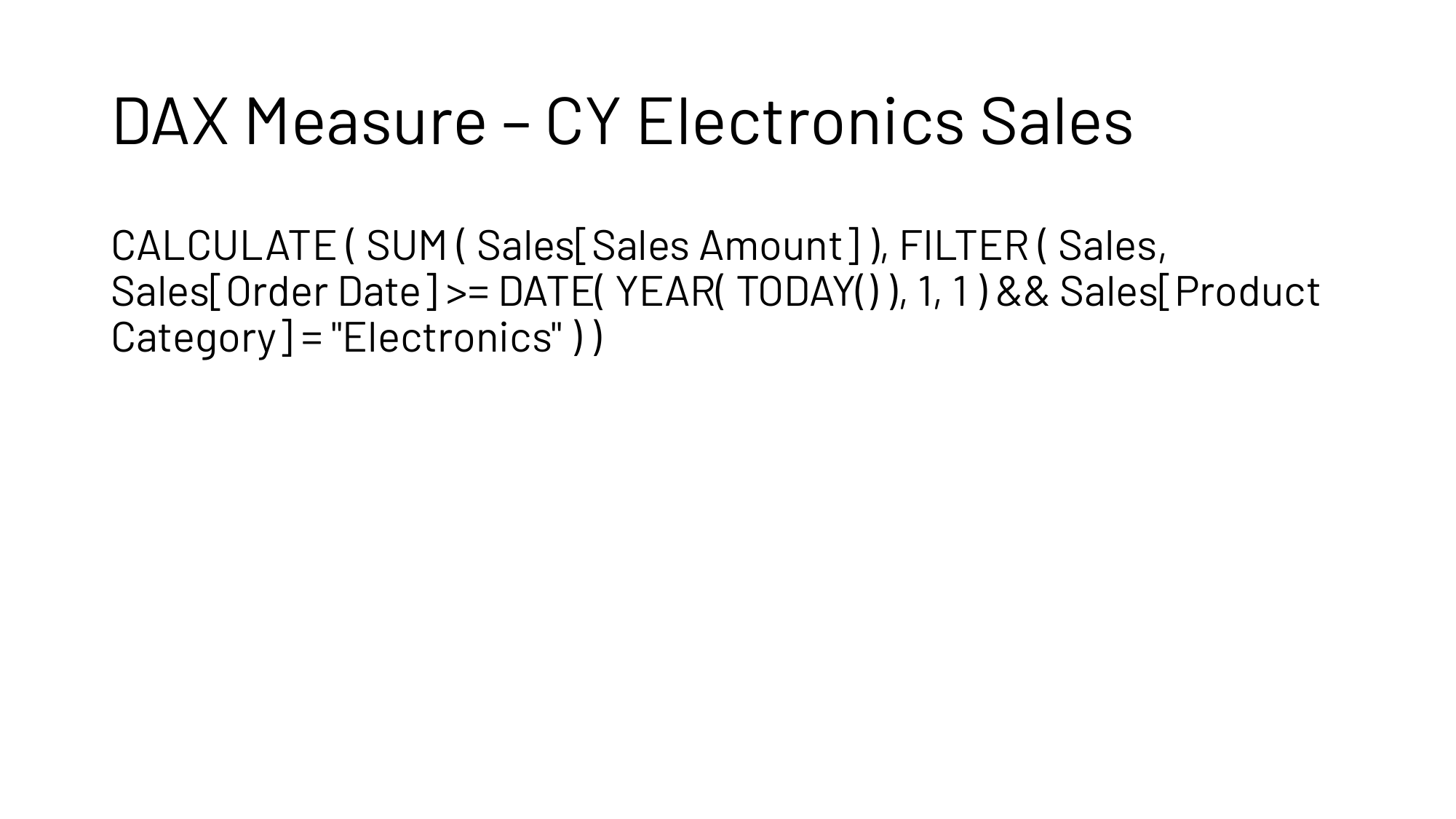

# DAX Measure – CY Electronics Sales
CALCULATE ( SUM ( Sales[Sales Amount] ), FILTER ( Sales, Sales[Order Date] >= DATE( YEAR( TODAY() ), 1, 1 ) && Sales[Product Category] = "Electronics" ) )